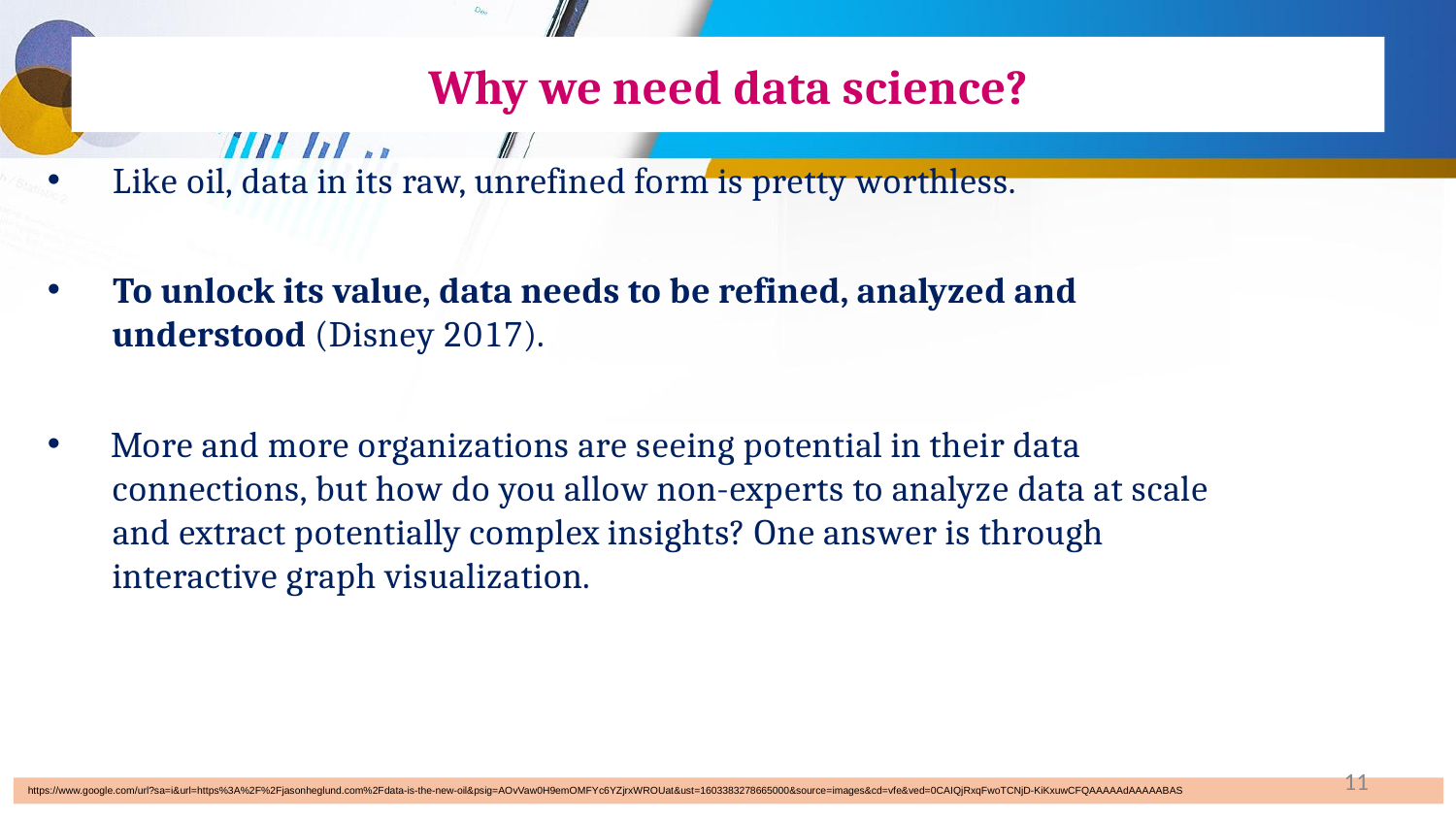

# Why we need data science?
Like oil, data in its raw, unrefined form is pretty worthless.

To unlock its value, data needs to be refined, analyzed and understood (Disney 2017).

More and more organizations are seeing potential in their data connections, but how do you allow non-experts to analyze data at scale and extract potentially complex insights? One answer is through interactive graph visualization.
11
https://www.google.com/url?sa=i&url=https%3A%2F%2Fjasonheglund.com%2Fdata-is-the-new-oil&psig=AOvVaw0H9emOMFYc6YZjrxWROUat&ust=1603383278665000&source=images&cd=vfe&ved=0CAIQjRxqFwoTCNjD-KiKxuwCFQAAAAAdAAAAABAS